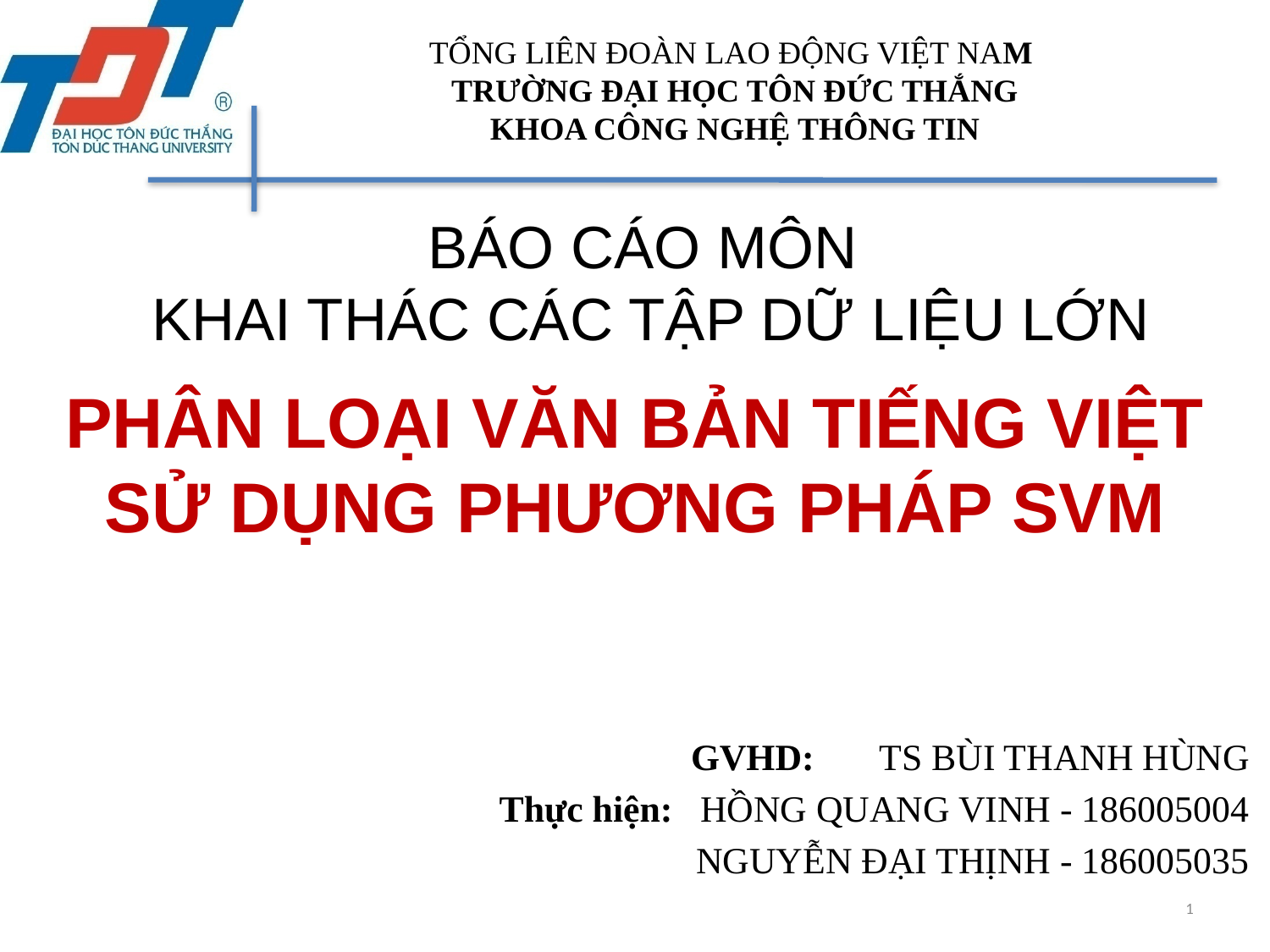

TỔNG LIÊN ĐOÀN LAO ĐỘNG VIỆT NAM
TRƯỜNG ĐẠI HỌC TÔN ĐỨC THẮNG
KHOA CÔNG NGHỆ THÔNG TIN
BÁO CÁO MÔN
KHAI THÁC CÁC TẬP DỮ LIỆU LỚN
PHÂN LOẠI VĂN BẢN TIẾNG VIỆT SỬ DỤNG PHƯƠNG PHÁP SVM
GVHD:       TS BÙI THANH HÙNG
Thực hiện:   HỒNG QUANG VINH - 186005004
	NGUYỄN ĐẠI THỊNH - 186005035
1